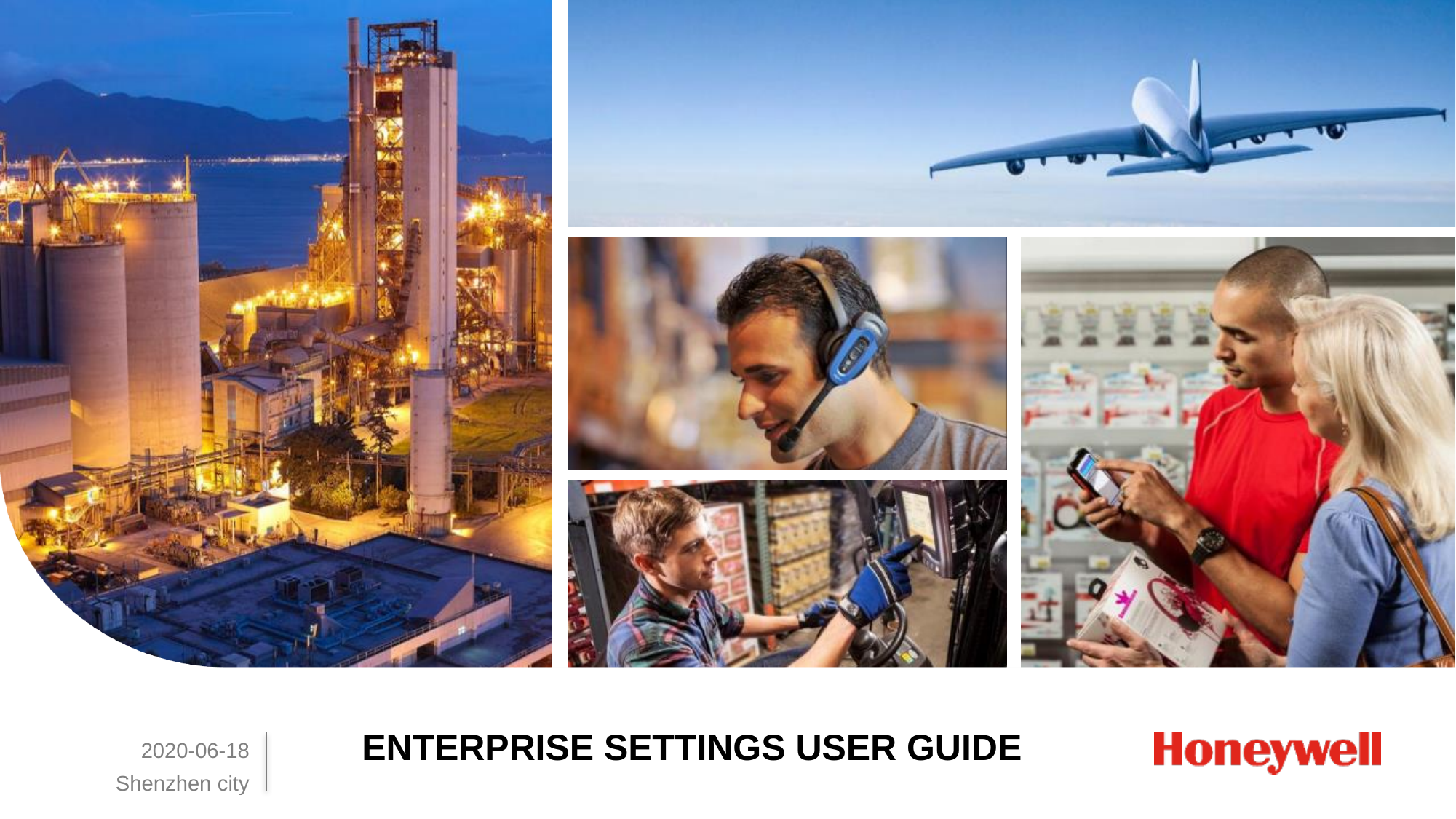

Enterprise settings User Guide

2020-06-18
Shenzhen city